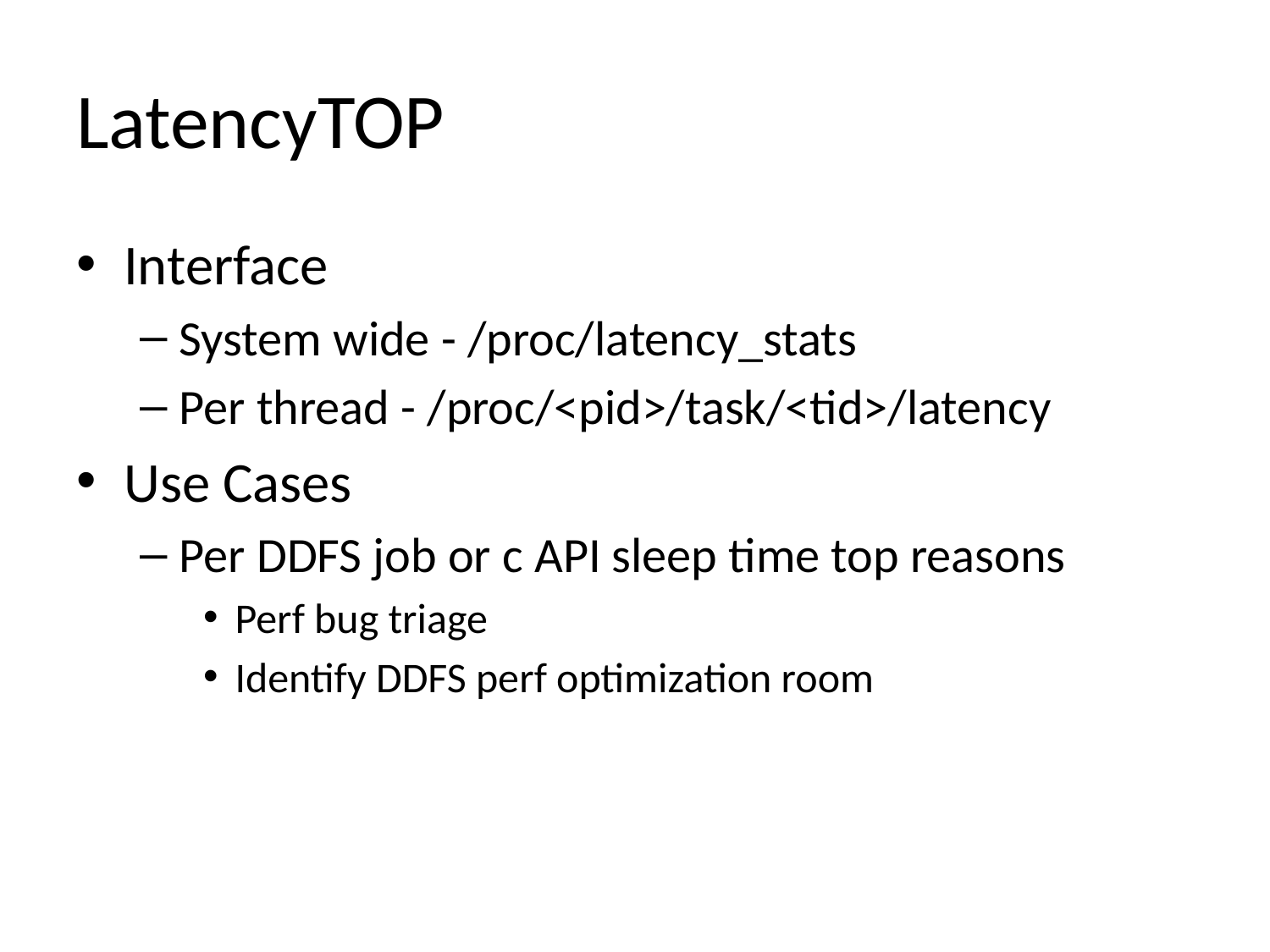

# LatencyTOP
Interface
System wide - /proc/latency_stats
Per thread - /proc/<pid>/task/<tid>/latency
Use Cases
Per DDFS job or c API sleep time top reasons
Perf bug triage
Identify DDFS perf optimization room